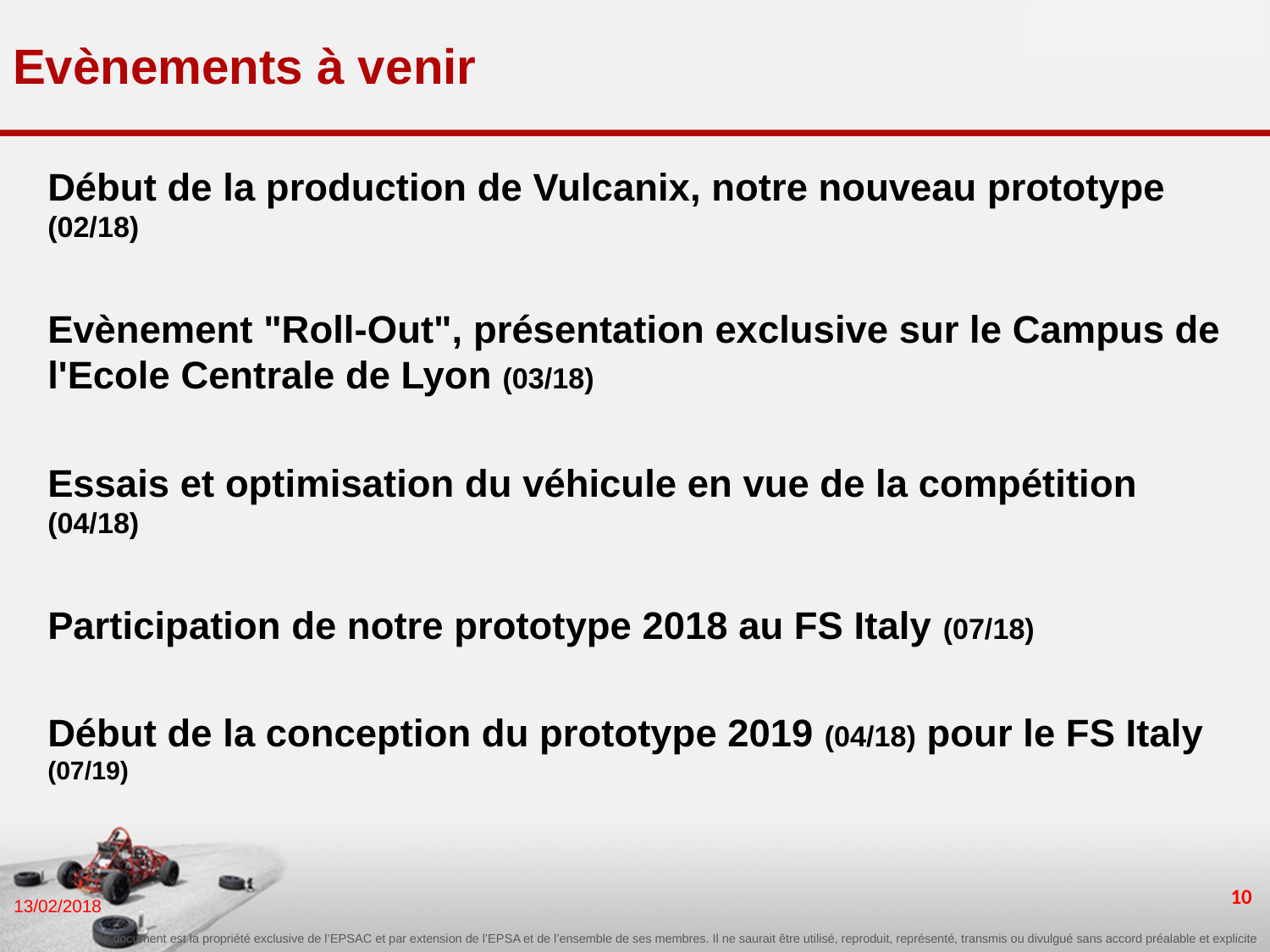

# Evènements à venir
Début de la production de Vulcanix, notre nouveau prototype (02/18)

Evènement "Roll-Out", présentation exclusive sur le Campus de l'Ecole Centrale de Lyon (03/18)

Essais et optimisation du véhicule en vue de la compétition (04/18)

Participation de notre prototype 2018 au FS Italy (07/18)

Début de la conception du prototype 2019 (04/18) pour le FS Italy (07/19)
10
13/02/2018